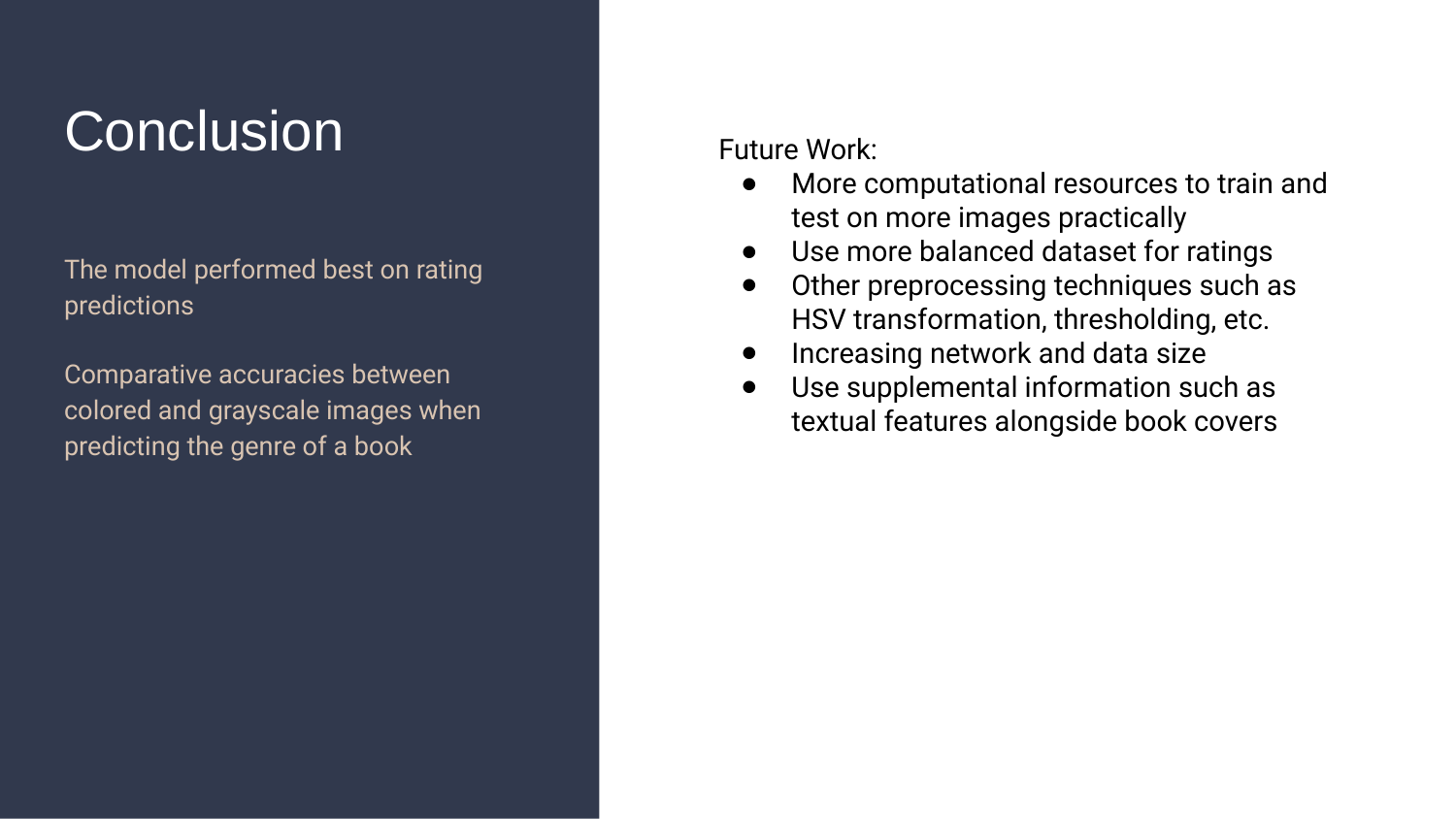

# Conclusion
Future Work:
More computational resources to train and test on more images practically
Use more balanced dataset for ratings
Other preprocessing techniques such as HSV transformation, thresholding, etc.
Increasing network and data size
Use supplemental information such as textual features alongside book covers
The model performed best on rating predictions
Comparative accuracies between colored and grayscale images when predicting the genre of a book